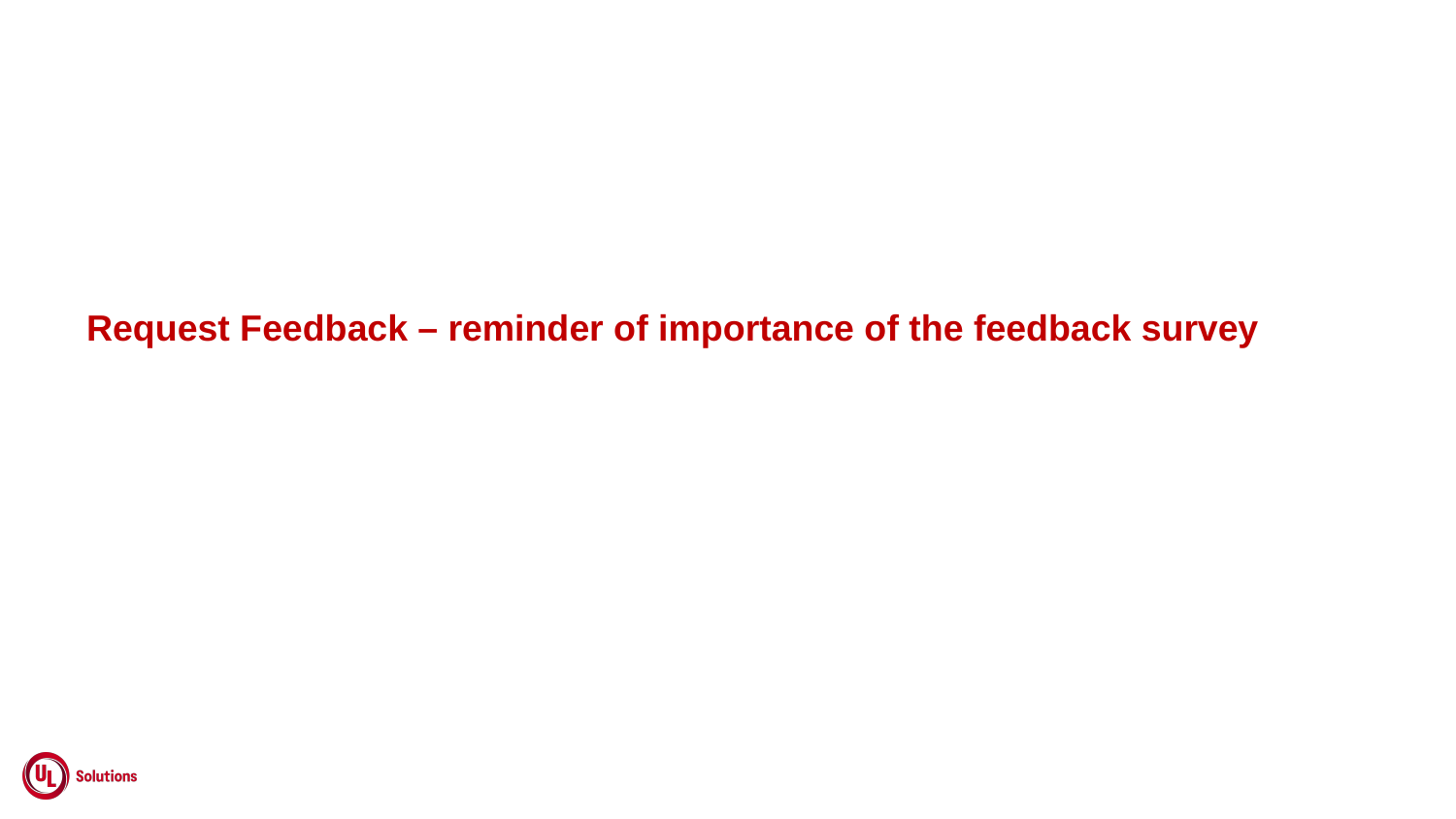

Request Feedback – reminder of importance of the feedback survey